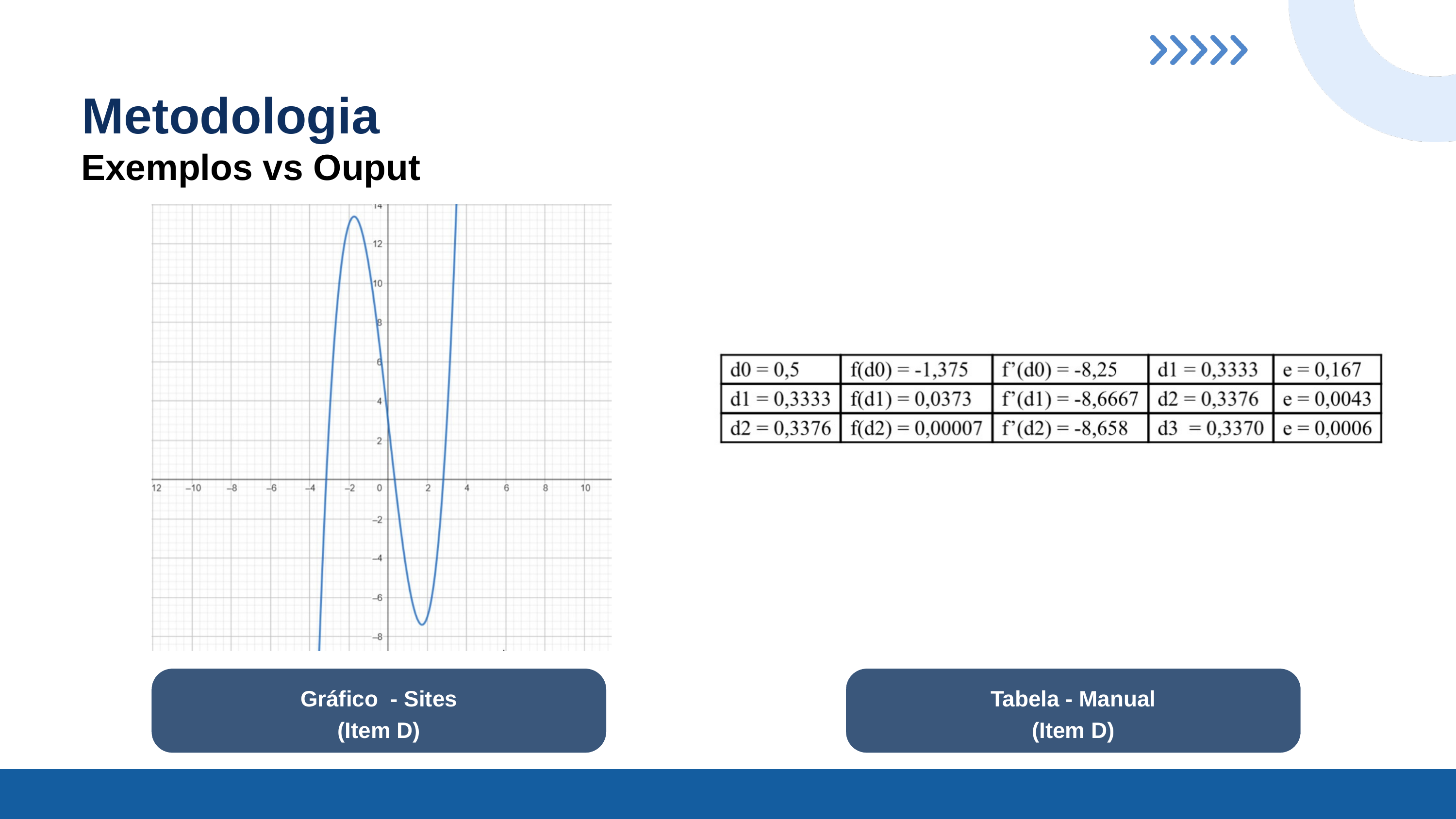

Metodologia
Exemplos vs Ouput

Gráfico  - Sites (Item D)

Tabela - Manual (Item D)